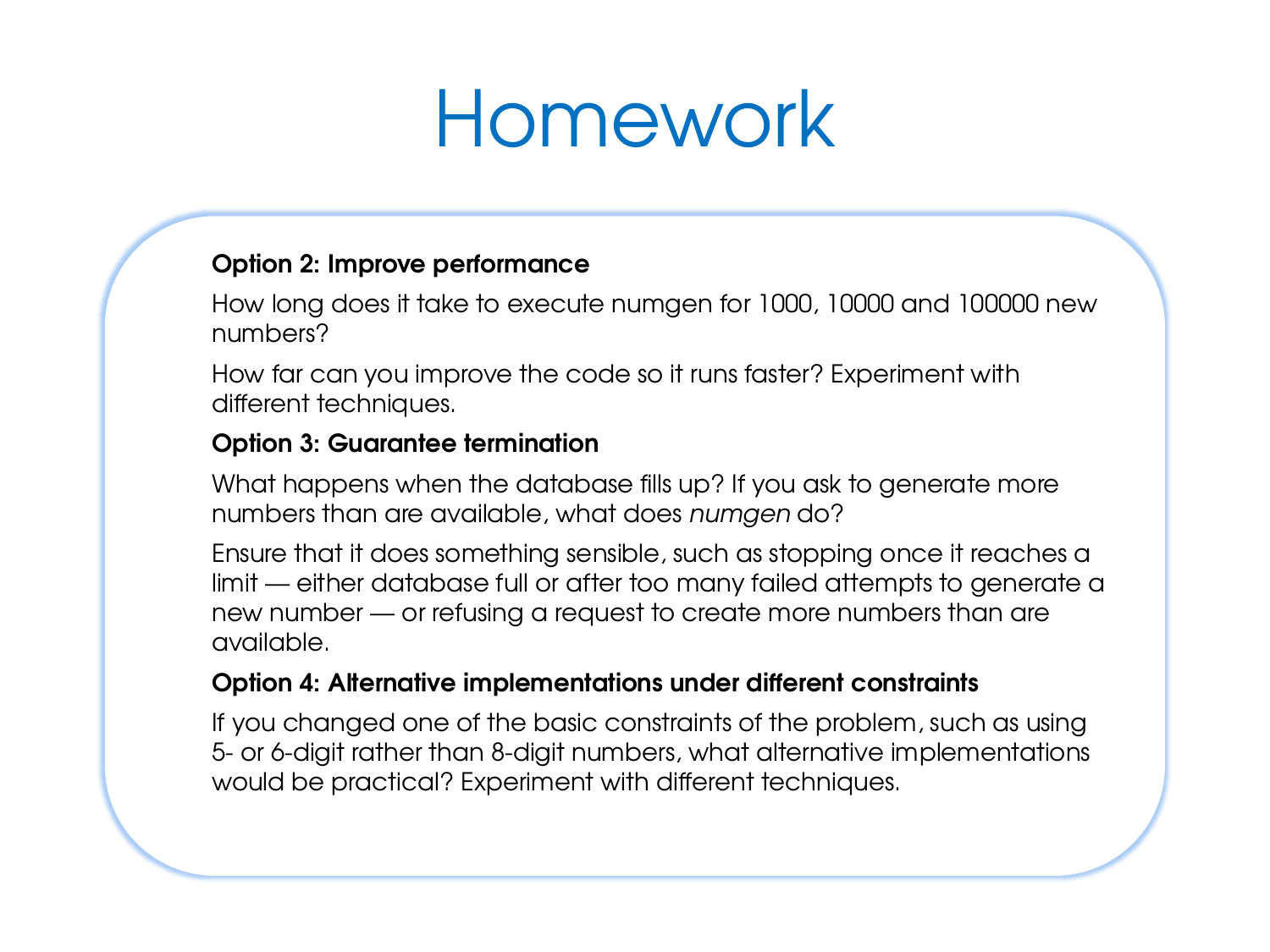

# Homework
Option 2: Improve performance
How long does it take to execute numgen for 1000, 10000 and 100000 new numbers?
How far can you improve the code so it runs faster? Experiment with different techniques.
Option 3: Guarantee termination
What happens when the database fills up? If you ask to generate more numbers than are available, what does numgen do?
Ensure that it does something sensible, such as stopping once it reaches a limit — either database full or after too many failed attempts to generate a new number — or refusing a request to create more numbers than are available.
Option 4: Alternative implementations under different constraints
If you changed one of the basic constraints of the problem, such as using 5- or 6-digit rather than 8-digit numbers, what alternative implementations would be practical? Experiment with different techniques.